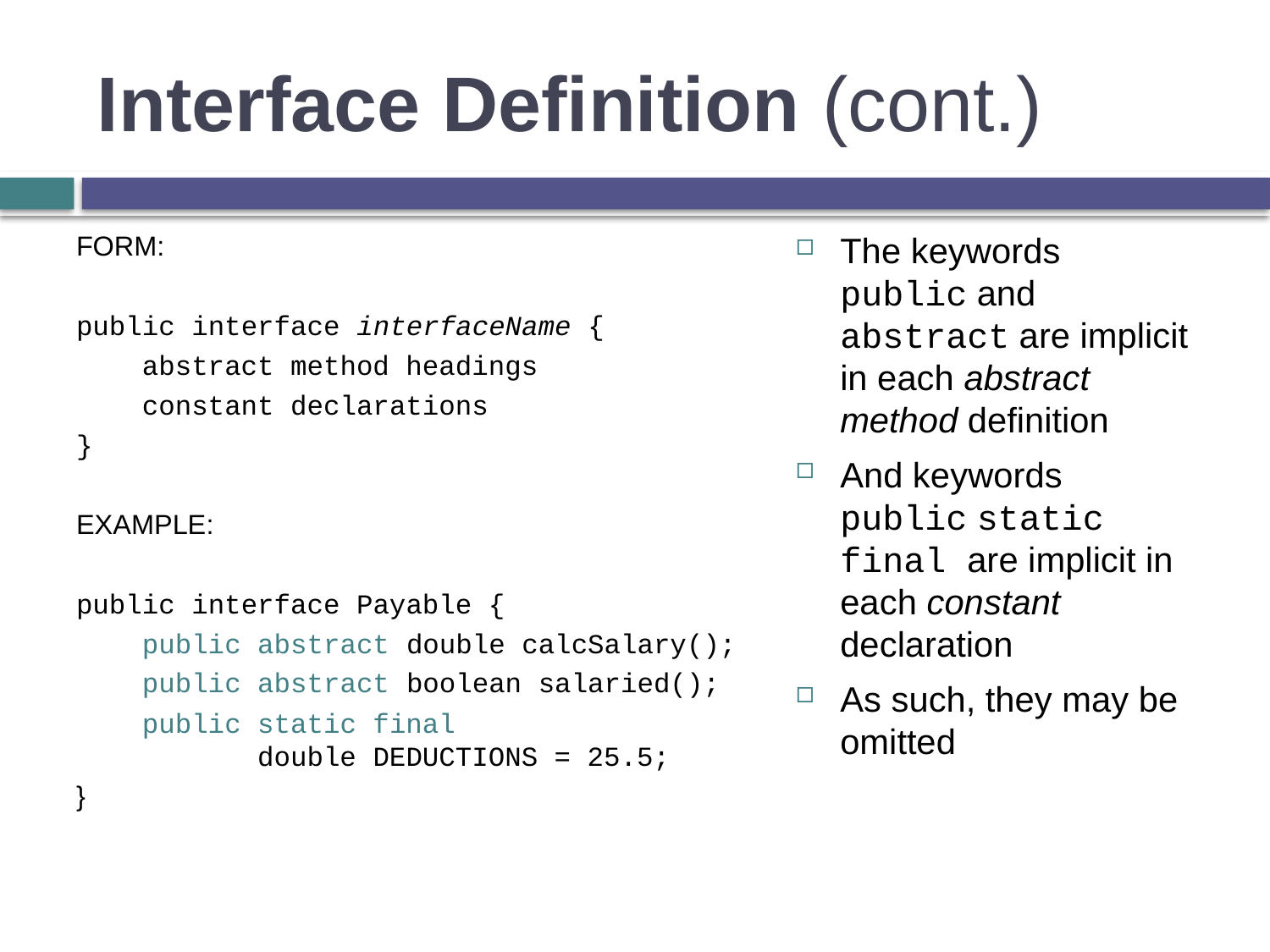

# Interface Definition (cont.)
FORM:

public interface interfaceName {
    abstract method headings
    constant declarations
}

EXAMPLE:

public interface Payable {
    public abstract double calcSalary();
    public abstract boolean salaried();
    public static final
           double DEDUCTIONS = 25.5;
}

The keywords public and abstract are implicit in each abstract method definition
And keywords public static final are implicit in each constant declaration
As such, they may be omitted